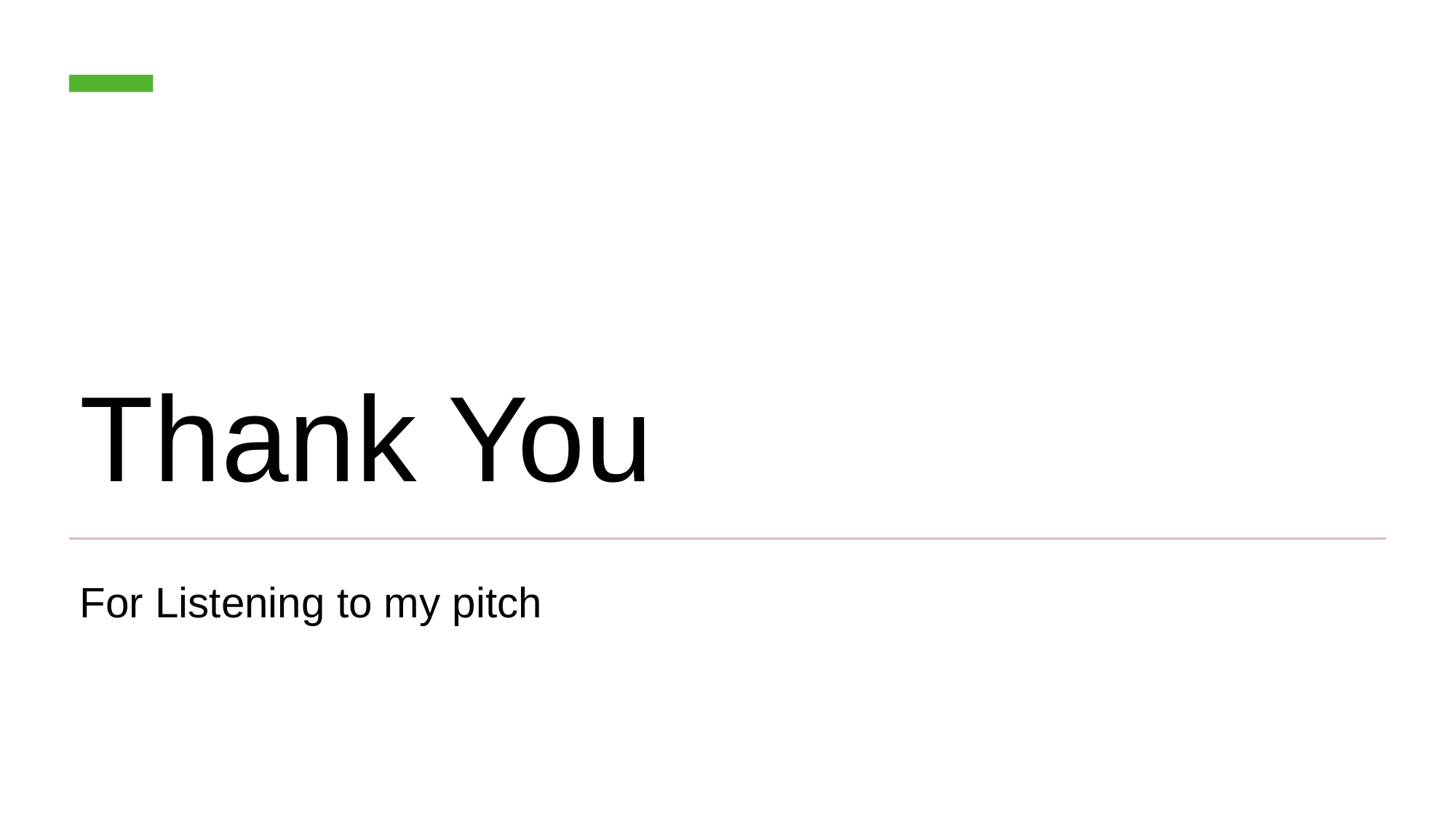

# Thank You
For Listening to my pitch